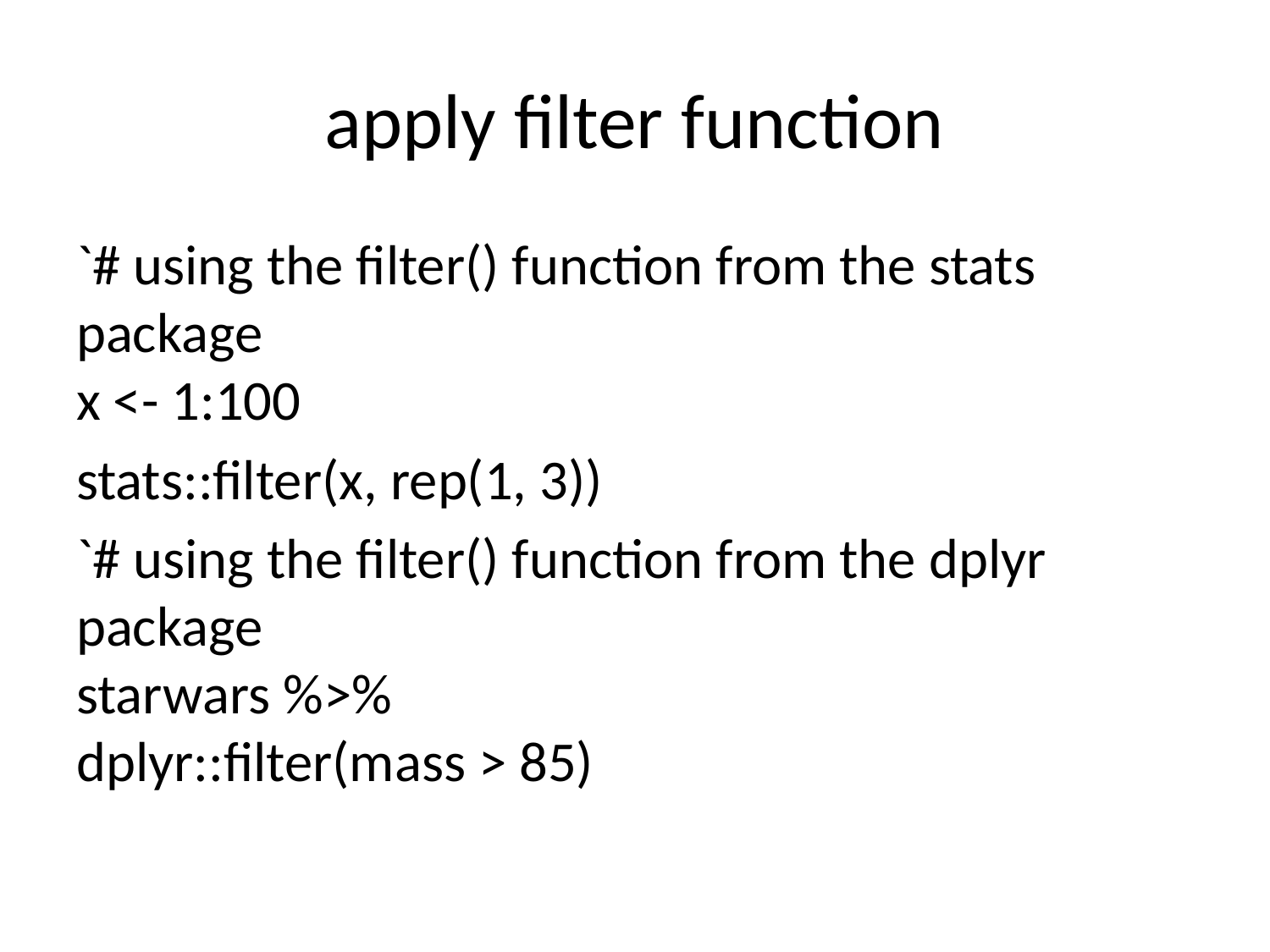

# apply filter function
`# using the filter() function from the stats package
x <- 1:100
stats::filter(x, rep(1, 3))
`# using the filter() function from the dplyr package
starwars %>%
dplyr::filter(mass > 85)